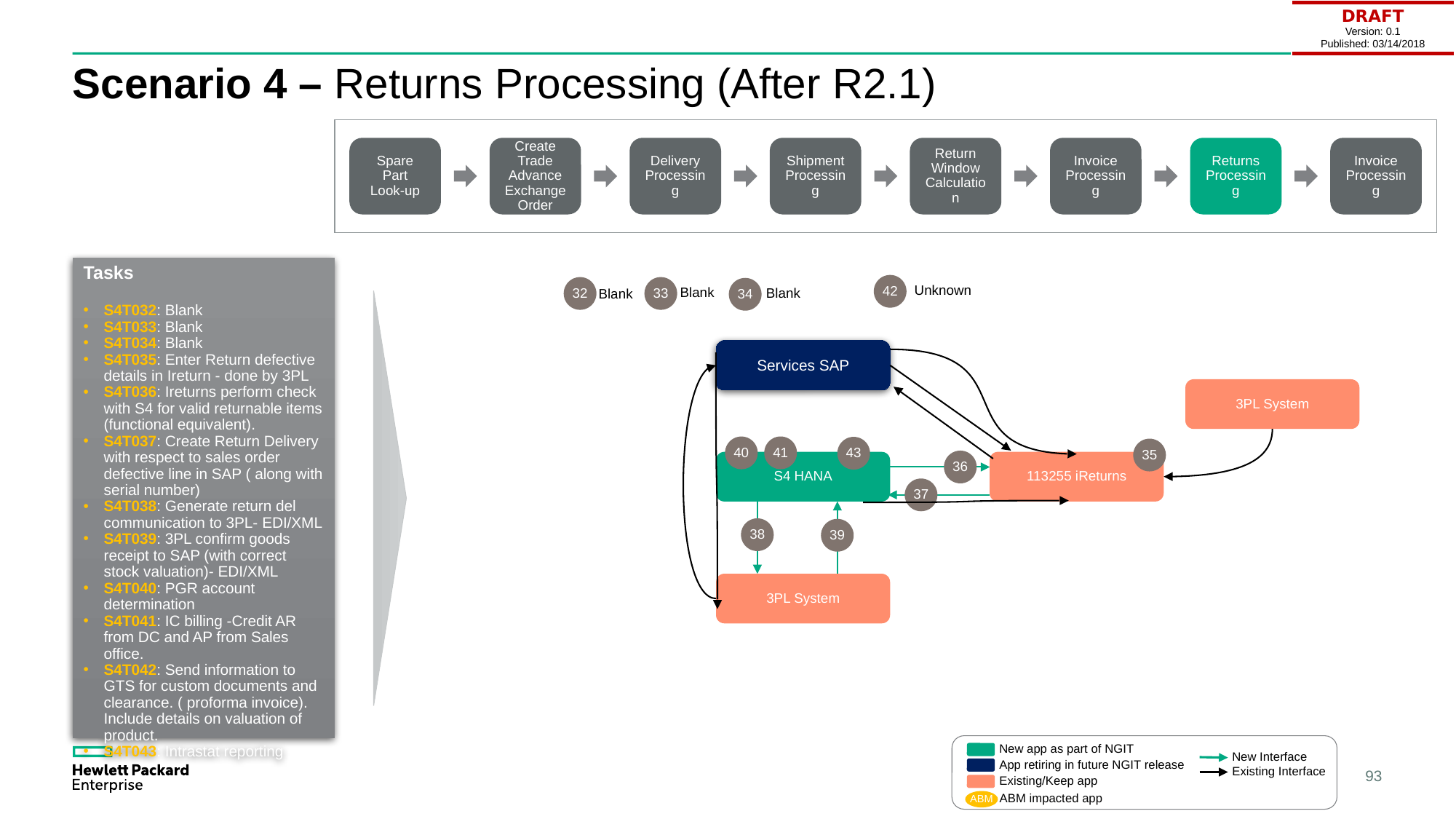

| DRAFT Version: 0.1 Published: 03/14/2018 |
| --- |
# Scenario 4 – Returns Processing (After R2.1)

Spare Part Look-up
Create Trade Advance Exchange Order
Delivery Processing
Shipment Processing
Return Window Calculation
Invoice Processing
Returns Processing
Invoice Processing

Tasks

S4T032: Blank
S4T033: Blank
S4T034: Blank
S4T035: Enter Return defective details in Ireturn - done by 3PL
S4T036: Ireturns perform check with S4 for valid returnable items (functional equivalent).
S4T037: Create Return Delivery with respect to sales order defective line in SAP ( along with serial number)
S4T038: Generate return del communication to 3PL- EDI/XML
S4T039: 3PL confirm goods receipt to SAP (with correct stock valuation)- EDI/XML
S4T040: PGR account determination
S4T041: IC billing -Credit AR from DC and AP from Sales office.
S4T042: Send information to GTS for custom documents and clearance. ( proforma invoice). Include details on valuation of product.
S4T043: Intrastat reporting

42
Unknown
32
Blank
33
Blank
34
Blank
Services SAP
3PL System
41
40
43
35
36
S4 HANA
113255 iReturns
37

38
39
3PL System

New app as part of NGIT

New Interface
App retiring in future NGIT release

Existing Interface
Existing/Keep app

ABM impacted app
ABM
93